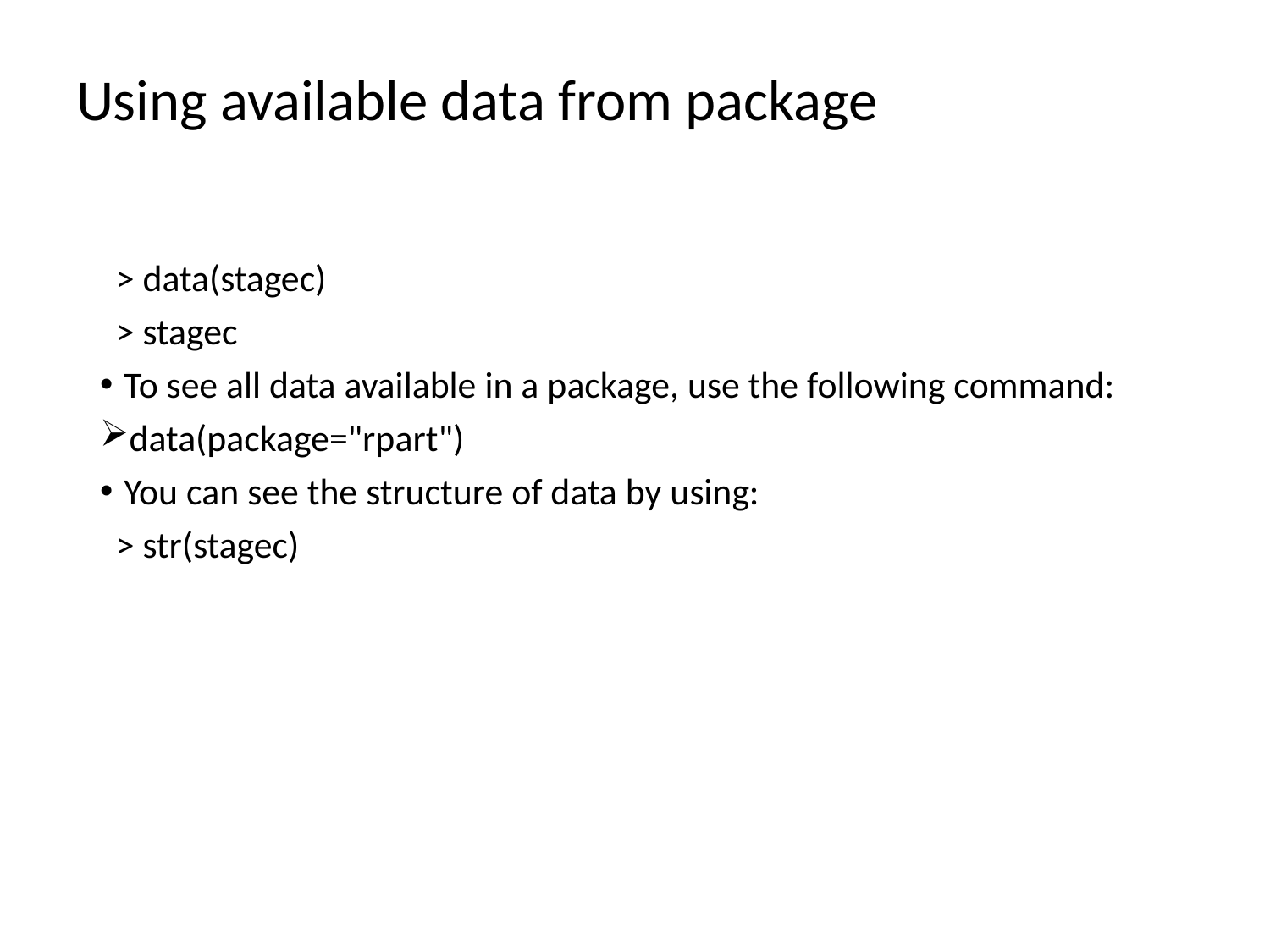

# Using available data from package
> data(stagec)
> stagec
To see all data available in a package, use the following command:
data(package="rpart")
You can see the structure of data by using:
> str(stagec)